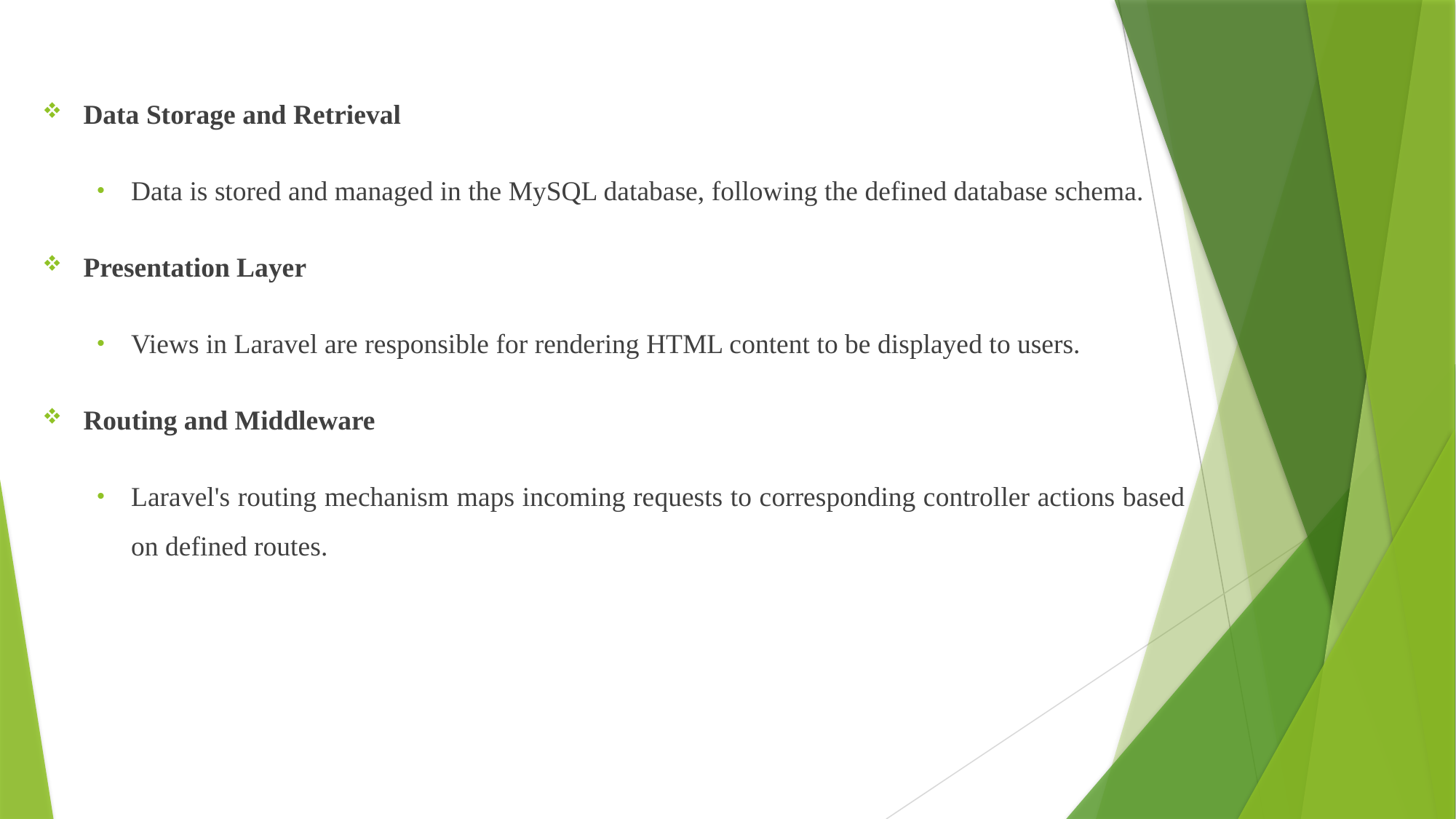

Data Storage and Retrieval
Data is stored and managed in the MySQL database, following the defined database schema.
Presentation Layer
Views in Laravel are responsible for rendering HTML content to be displayed to users.
Routing and Middleware
Laravel's routing mechanism maps incoming requests to corresponding controller actions based on defined routes.